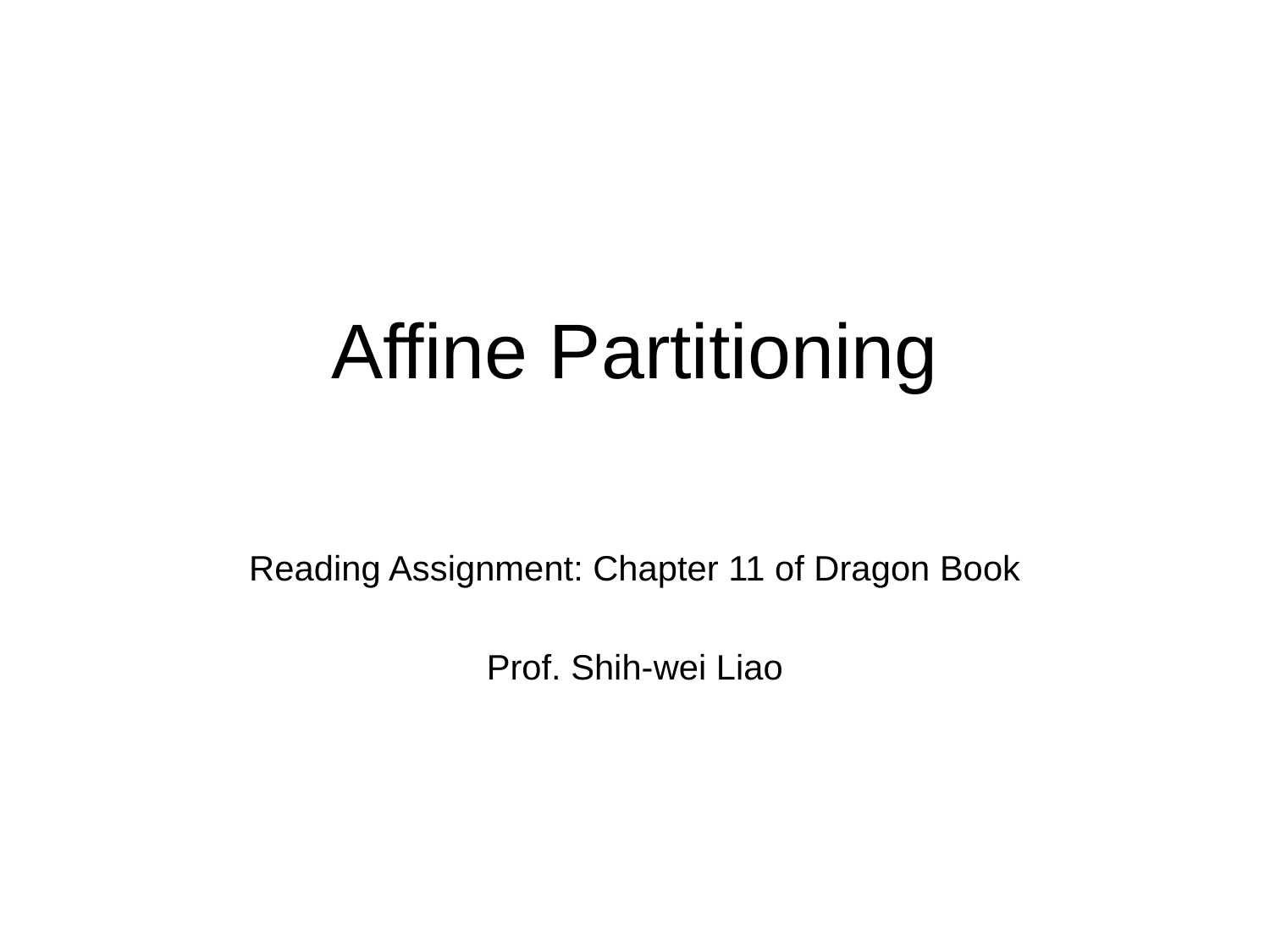

# Affine Partitioning
Reading Assignment: Chapter 11 of Dragon Book

Prof. Shih-wei Liao